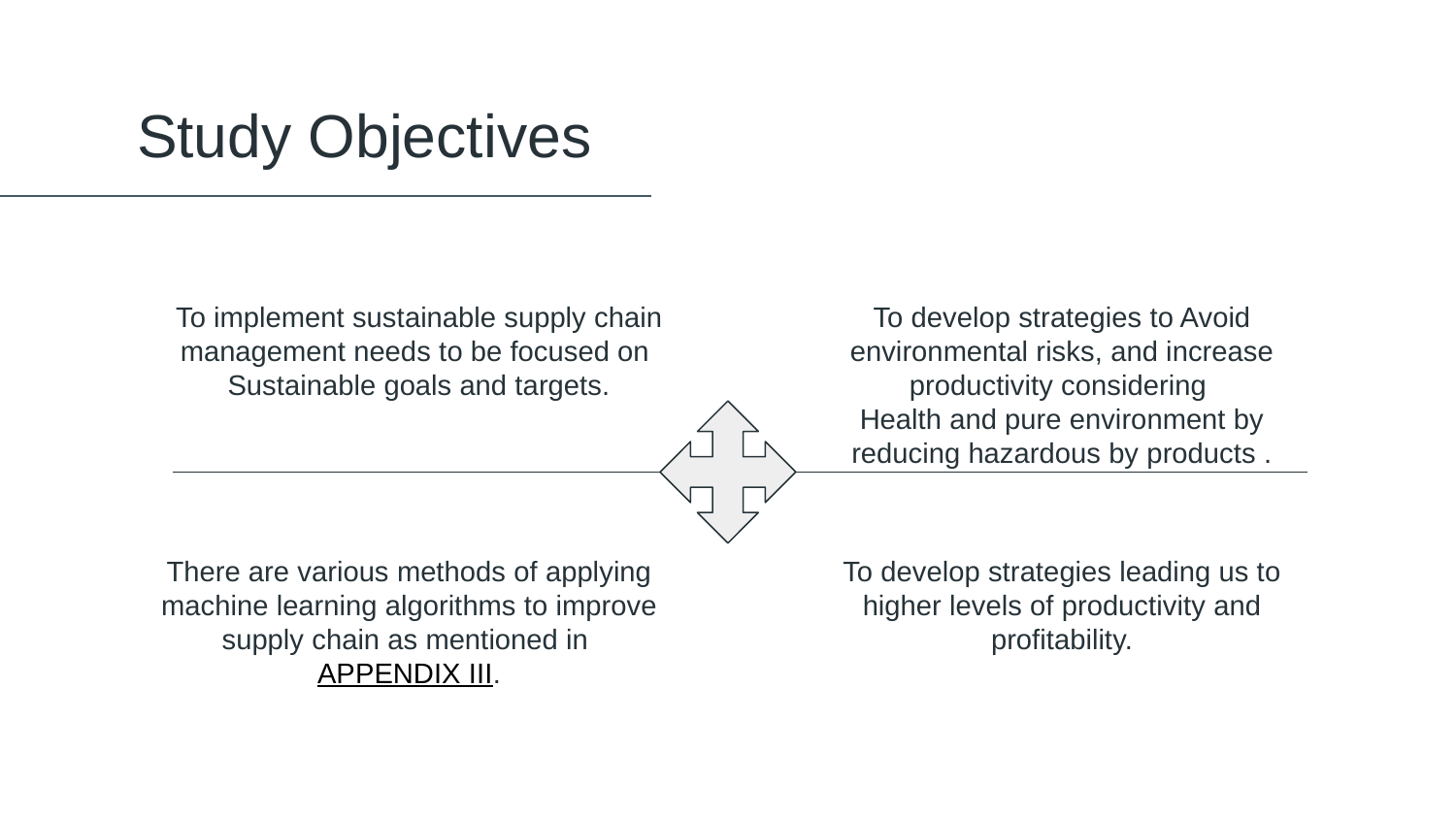

Study Objectives
To implement sustainable supply chain management needs to be focused on
Sustainable goals and targets.

To develop strategies to Avoid environmental risks, and increase productivity considering
Health and pure environment by reducing hazardous by products .

There are various methods of applying machine learning algorithms to improve supply chain as mentioned in APPENDIX III.

To develop strategies leading us to higher levels of productivity and profitability.